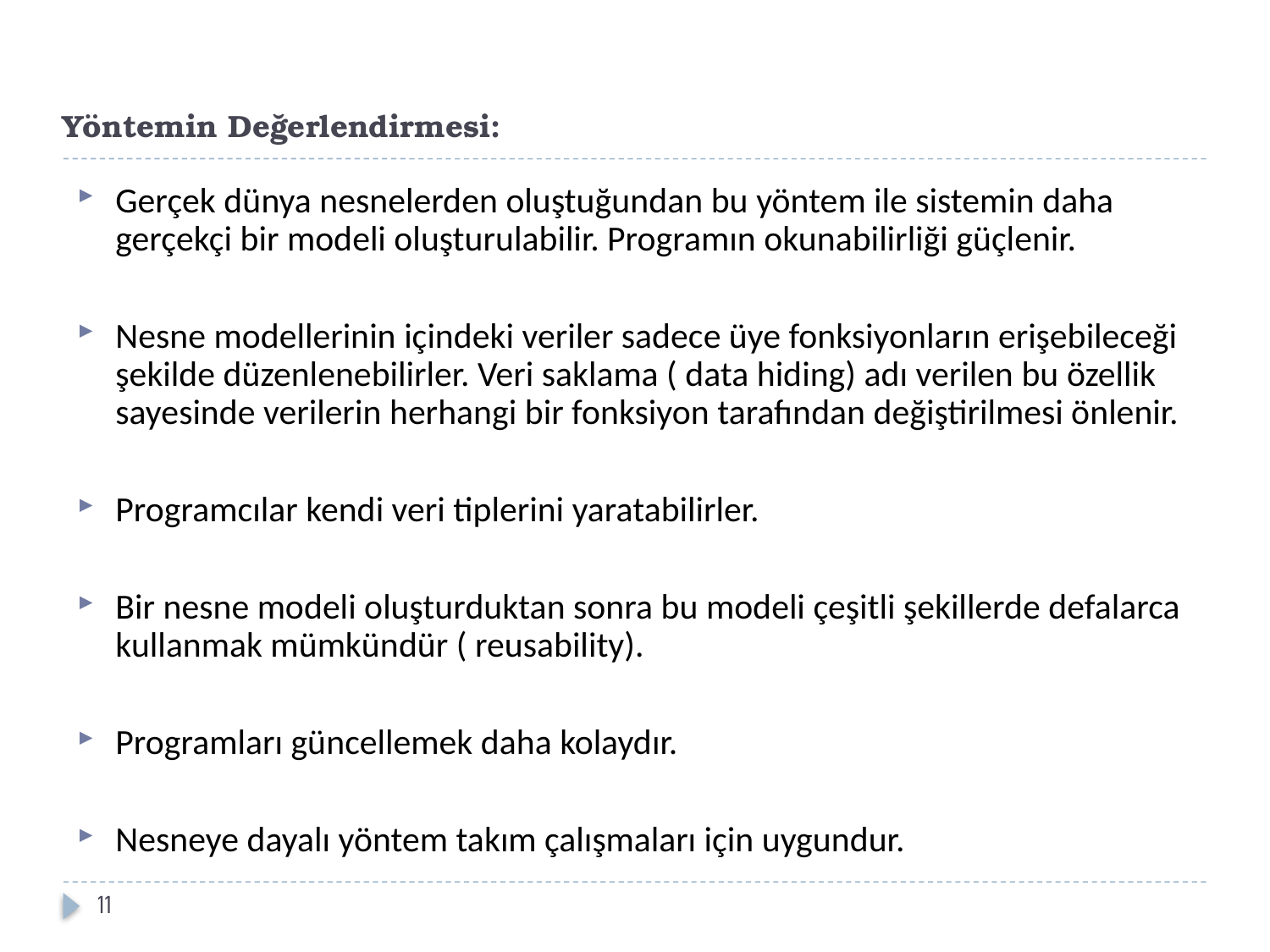

# Yöntemin Değerlendirmesi:
Gerçek dünya nesnelerden oluştuğundan bu yöntem ile sistemin daha gerçekçi bir modeli oluşturulabilir. Programın okunabilirliği güçlenir.

Nesne modellerinin içindeki veriler sadece üye fonksiyonların erişebileceği şekilde düzenlenebilirler. Veri saklama ( data hiding) adı verilen bu özellik sayesinde verilerin herhangi bir fonksiyon tarafından değiştirilmesi önlenir.

Programcılar kendi veri tiplerini yaratabilirler.

Bir nesne modeli oluşturduktan sonra bu modeli çeşitli şekillerde defalarca kullanmak mümkündür ( reusability).

Programları güncellemek daha kolaydır.

Nesneye dayalı yöntem takım çalışmaları için uygundur.

11